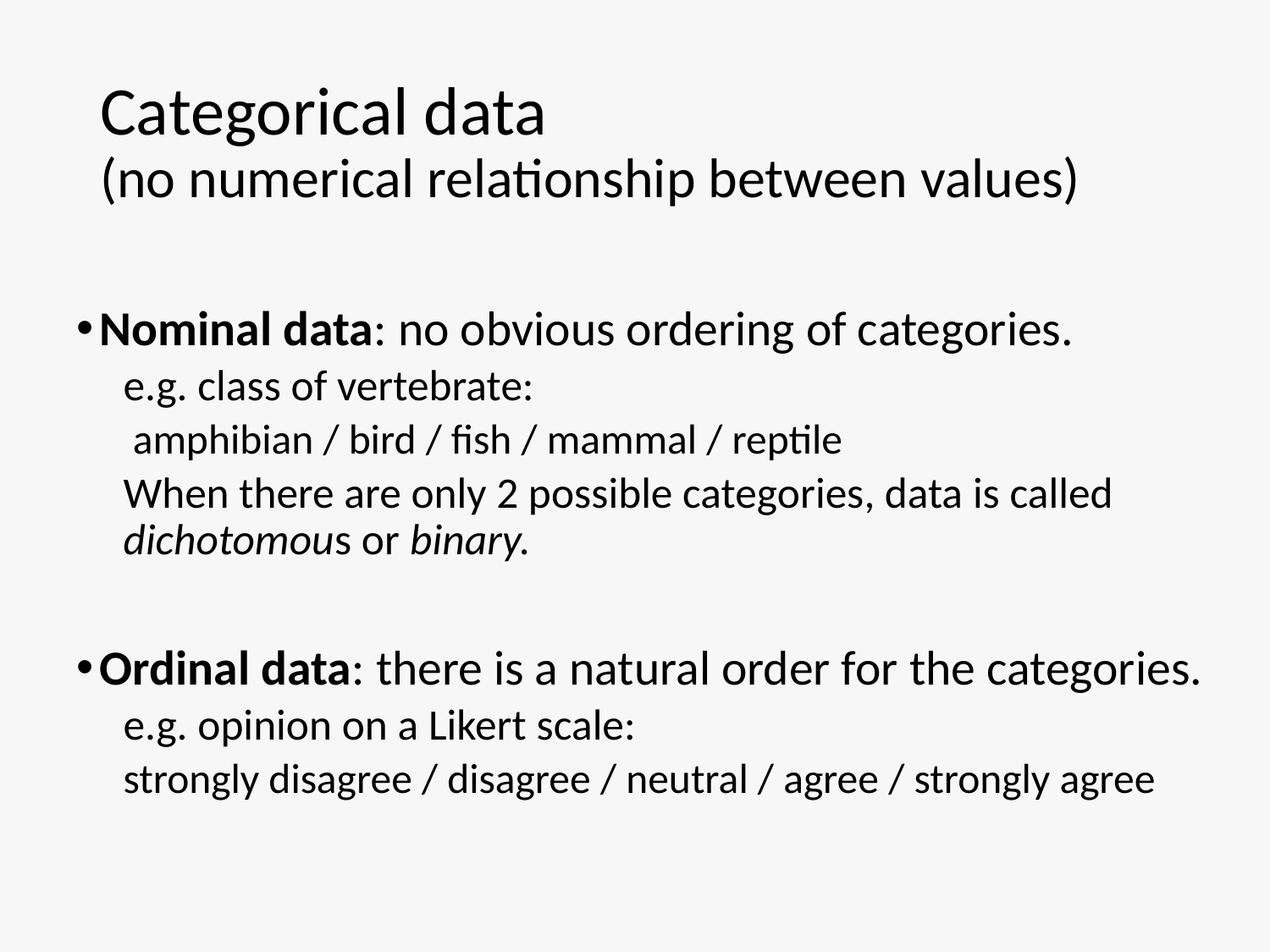

# Categorical data (no numerical relationship between values)
Nominal data: no obvious ordering of categories.
e.g. class of vertebrate:
	 amphibian / bird / fish / mammal / reptile
When there are only 2 possible categories, data is called dichotomous or binary.

Ordinal data: there is a natural order for the categories.
e.g. opinion on a Likert scale:
	strongly disagree / disagree / neutral / agree / strongly agree